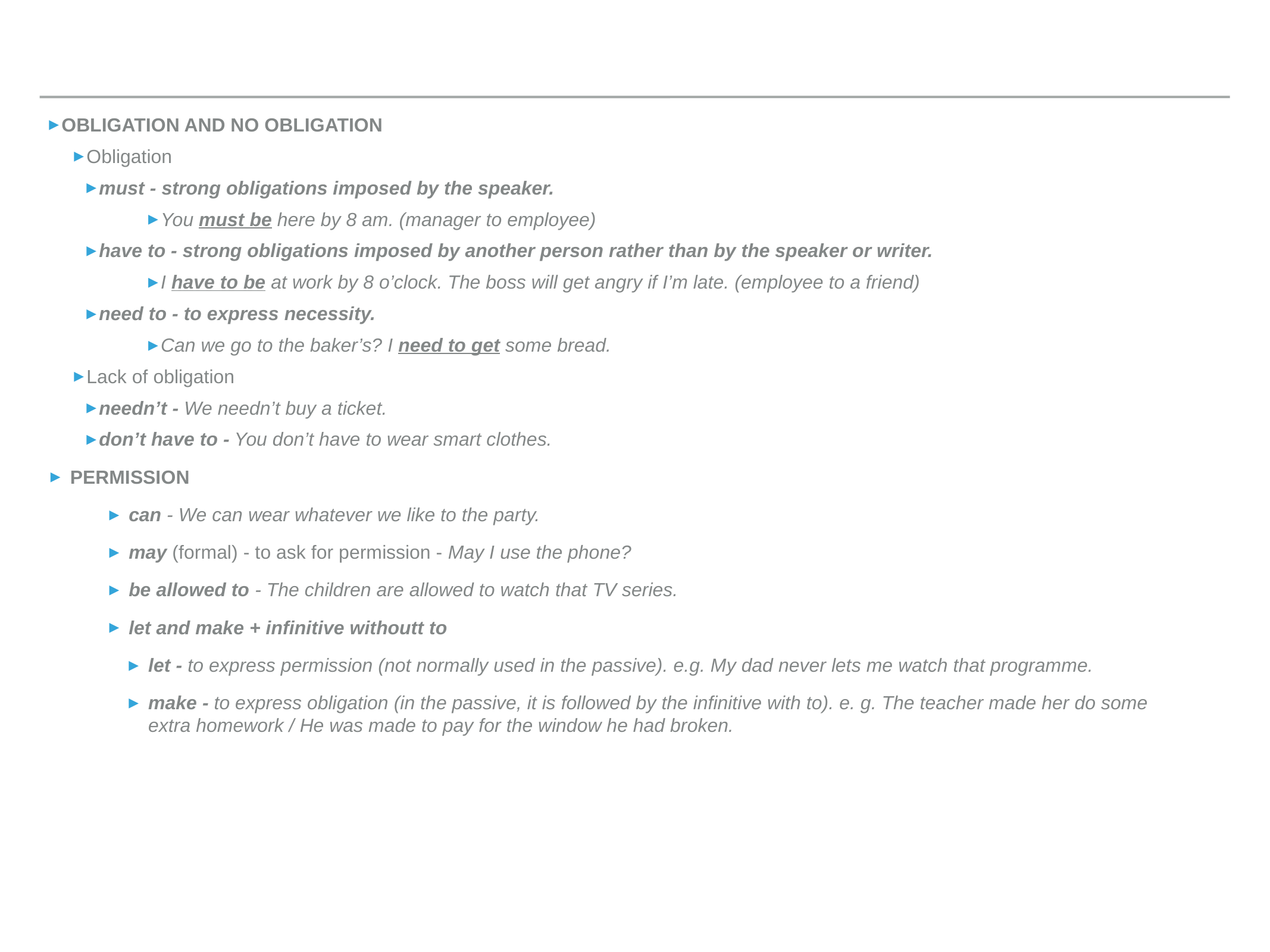

OBLIGATION AND NO OBLIGATION
Obligation
must - strong obligations imposed by the speaker.
You must be here by 8 am. (manager to employee)
have to - strong obligations imposed by another person rather than by the speaker or writer.
I have to be at work by 8 o’clock. The boss will get angry if I’m late. (employee to a friend)
need to - to express necessity.
Can we go to the baker’s? I need to get some bread.
Lack of obligation
needn’t - We needn’t buy a ticket.
don’t have to - You don’t have to wear smart clothes.
PERMISSION
can - We can wear whatever we like to the party.
may (formal) - to ask for permission - May I use the phone?
be allowed to - The children are allowed to watch that TV series.
let and make + infinitive withoutt to
let - to express permission (not normally used in the passive). e.g. My dad never lets me watch that programme.
make - to express obligation (in the passive, it is followed by the infinitive with to). e. g. The teacher made her do some extra homework / He was made to pay for the window he had broken.